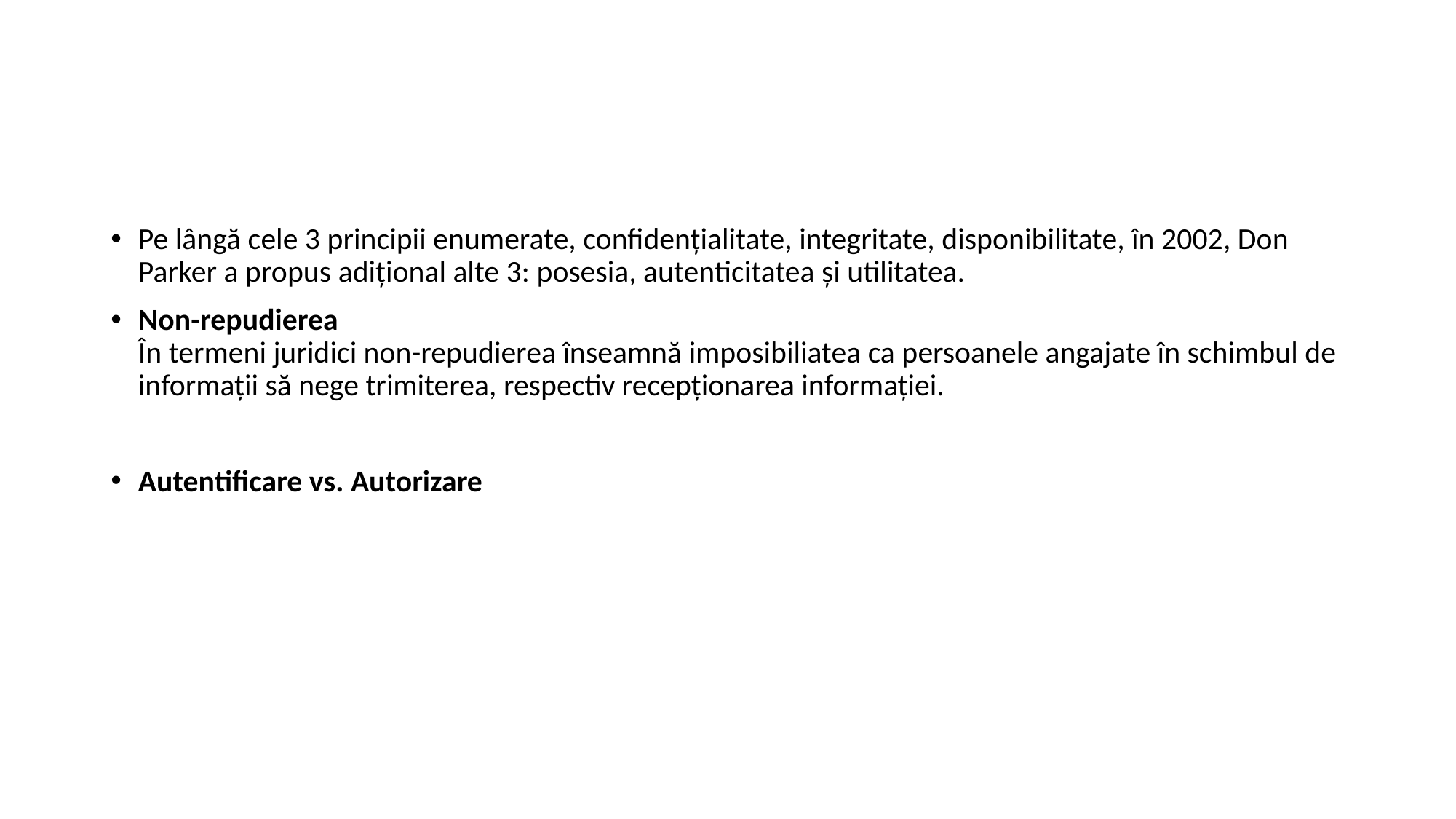

#
Pe lângă cele 3 principii enumerate, confidențialitate, integritate, disponibilitate, în 2002, Don Parker a propus adițional alte 3: posesia, autenticitatea și utilitatea.
Non-repudierea
În termeni juridici non-repudierea înseamnă imposibiliatea ca persoanele angajate în schimbul de informații să nege trimiterea, respectiv recepționarea informației.

Autentificare vs. Autorizare